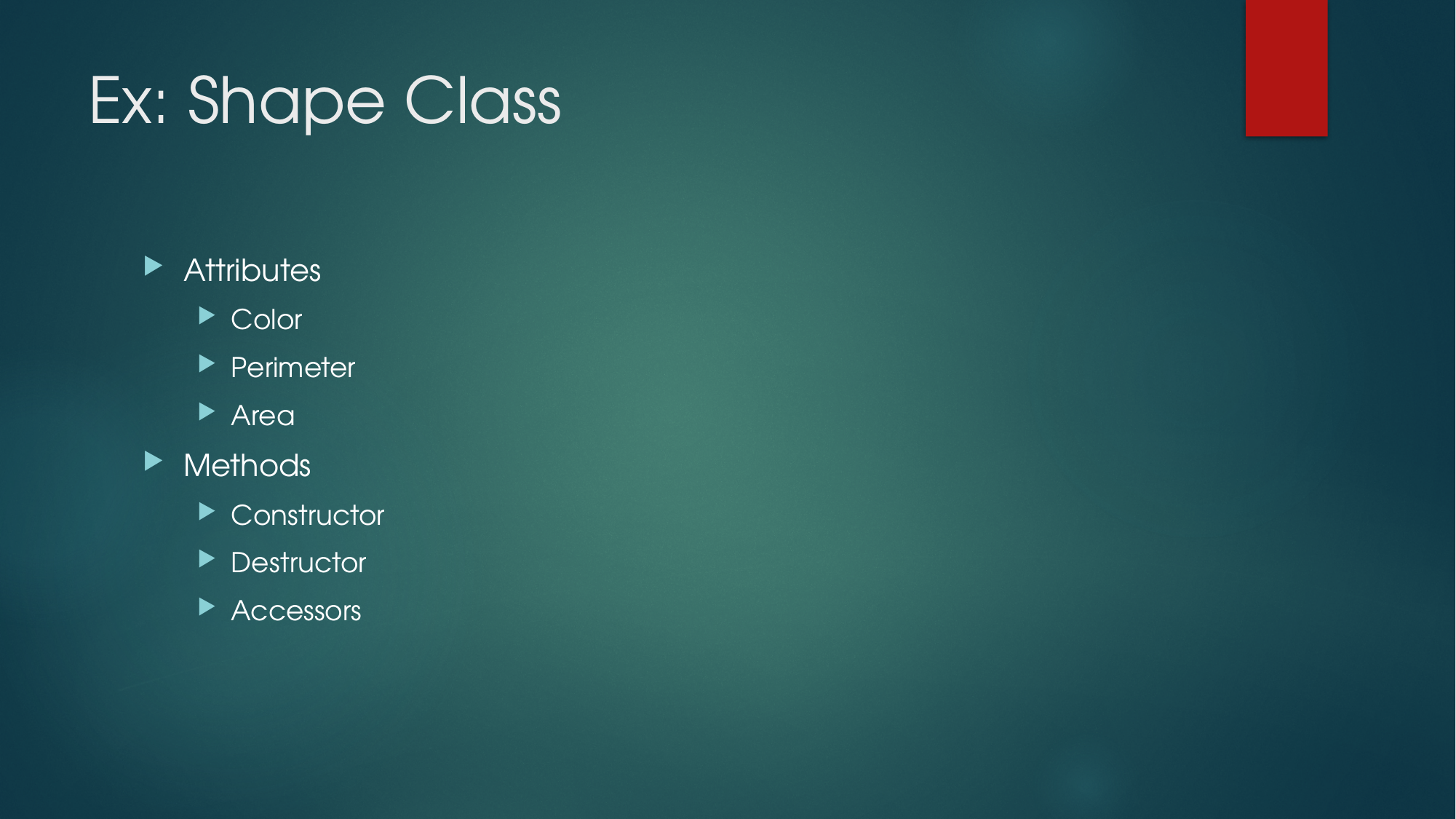

# Ex: Shape Class
Attributes
Color
Perimeter
Area
Methods
Constructor
Destructor
Accessors